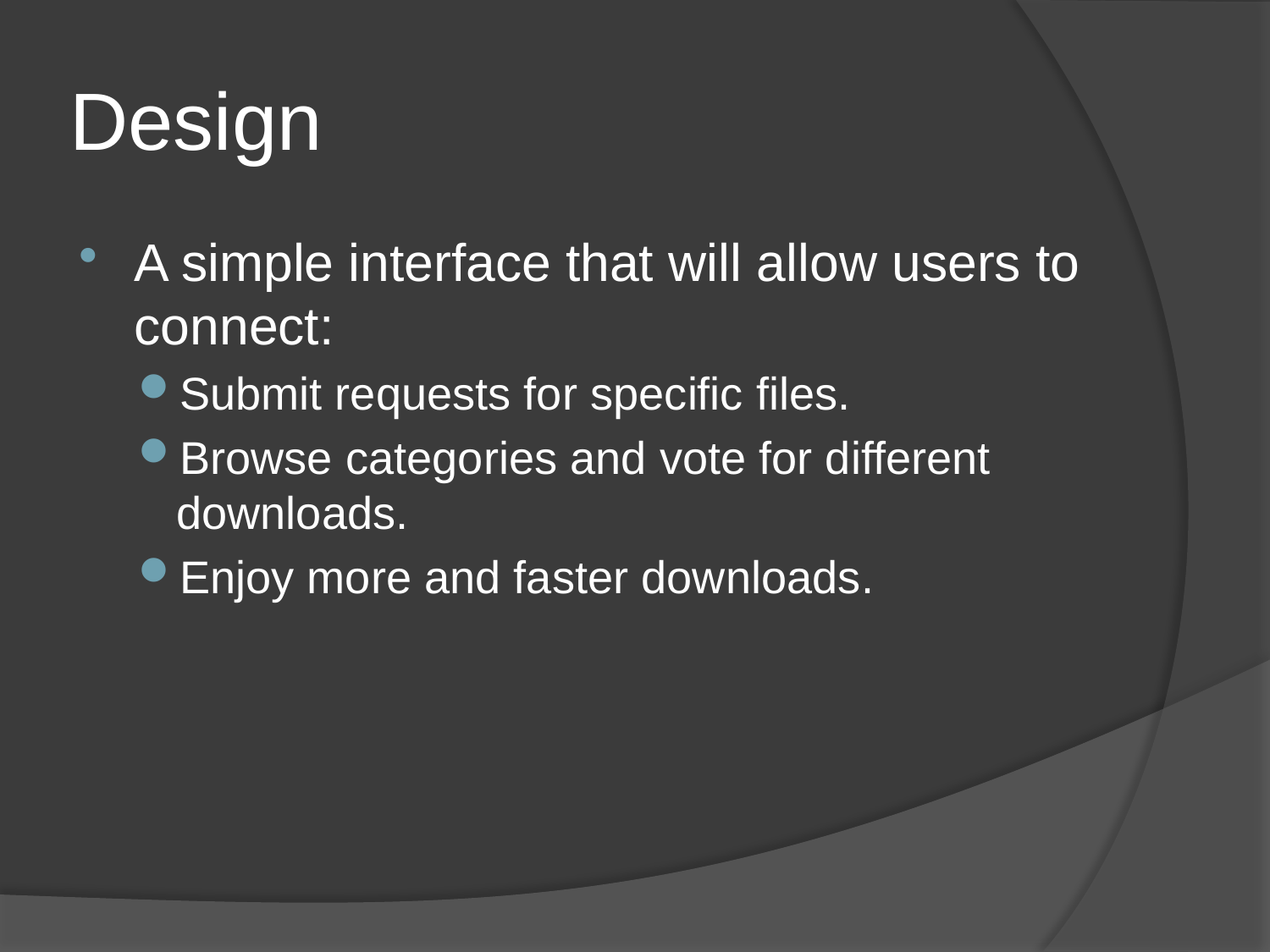

# Design
A simple interface that will allow users to connect:
Submit requests for specific files.
Browse categories and vote for different downloads.
Enjoy more and faster downloads.